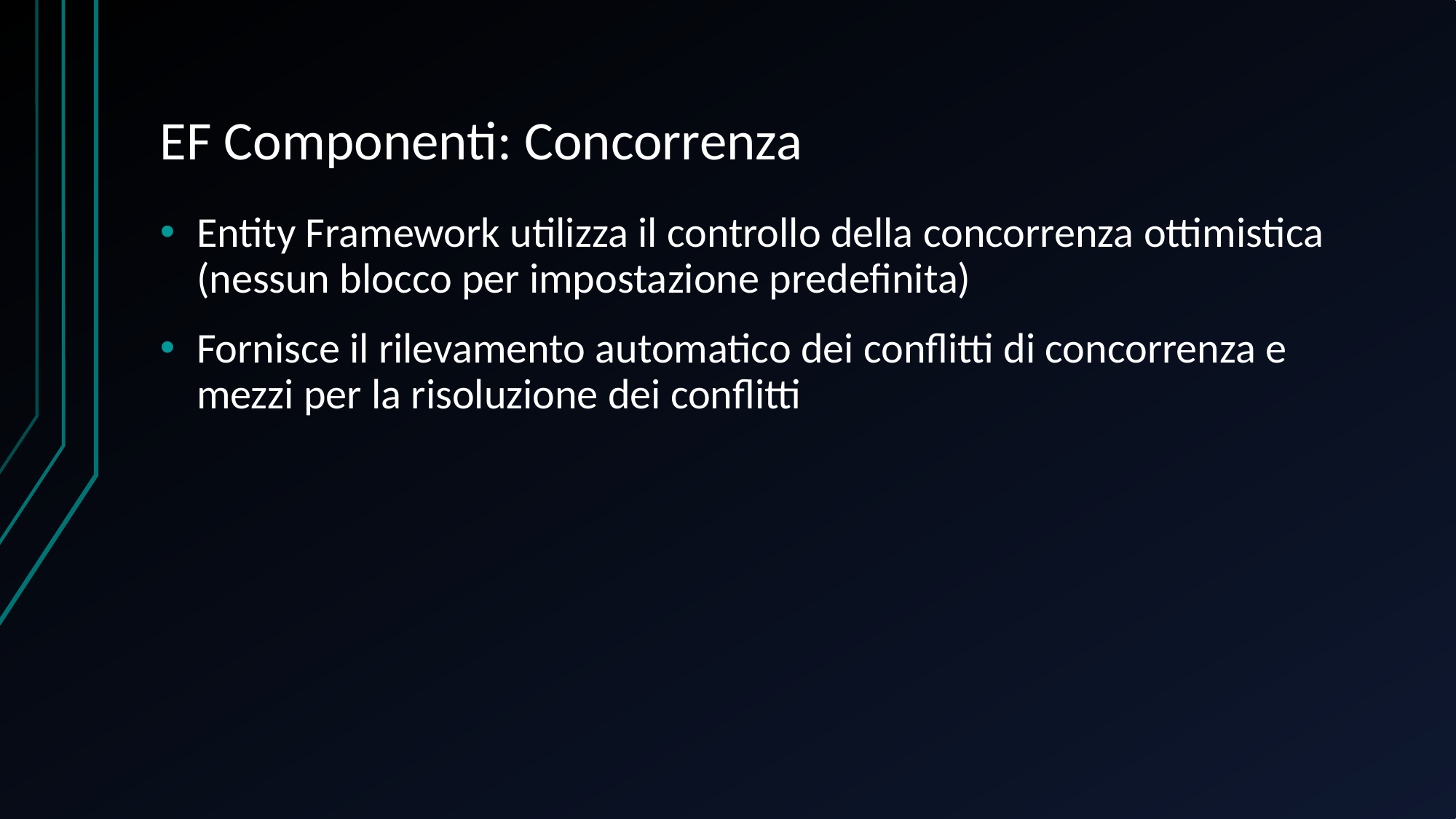

# EF Componenti: Concorrenza
Entity Framework utilizza il controllo della concorrenza ottimistica (nessun blocco per impostazione predefinita)
Fornisce il rilevamento automatico dei conflitti di concorrenza e mezzi per la risoluzione dei conflitti